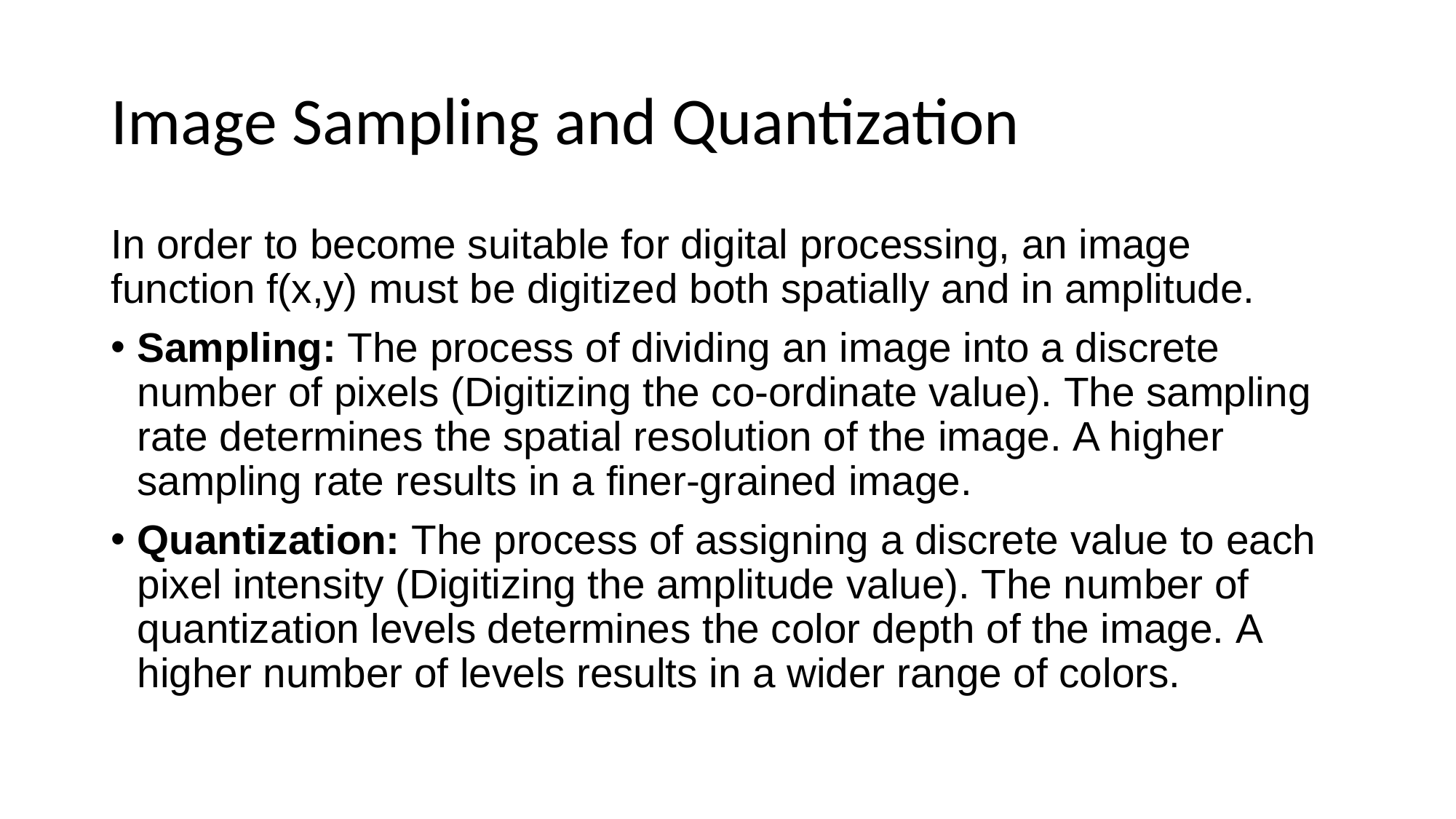

# Image Sampling and Quantization
In order to become suitable for digital processing, an image function f(x,y) must be digitized both spatially and in amplitude.
Sampling: The process of dividing an image into a discrete number of pixels (Digitizing the co-ordinate value). The sampling rate determines the spatial resolution of the image. A higher sampling rate results in a finer-grained image.
Quantization: The process of assigning a discrete value to each pixel intensity (Digitizing the amplitude value). The number of quantization levels determines the color depth of the image. A higher number of levels results in a wider range of colors.